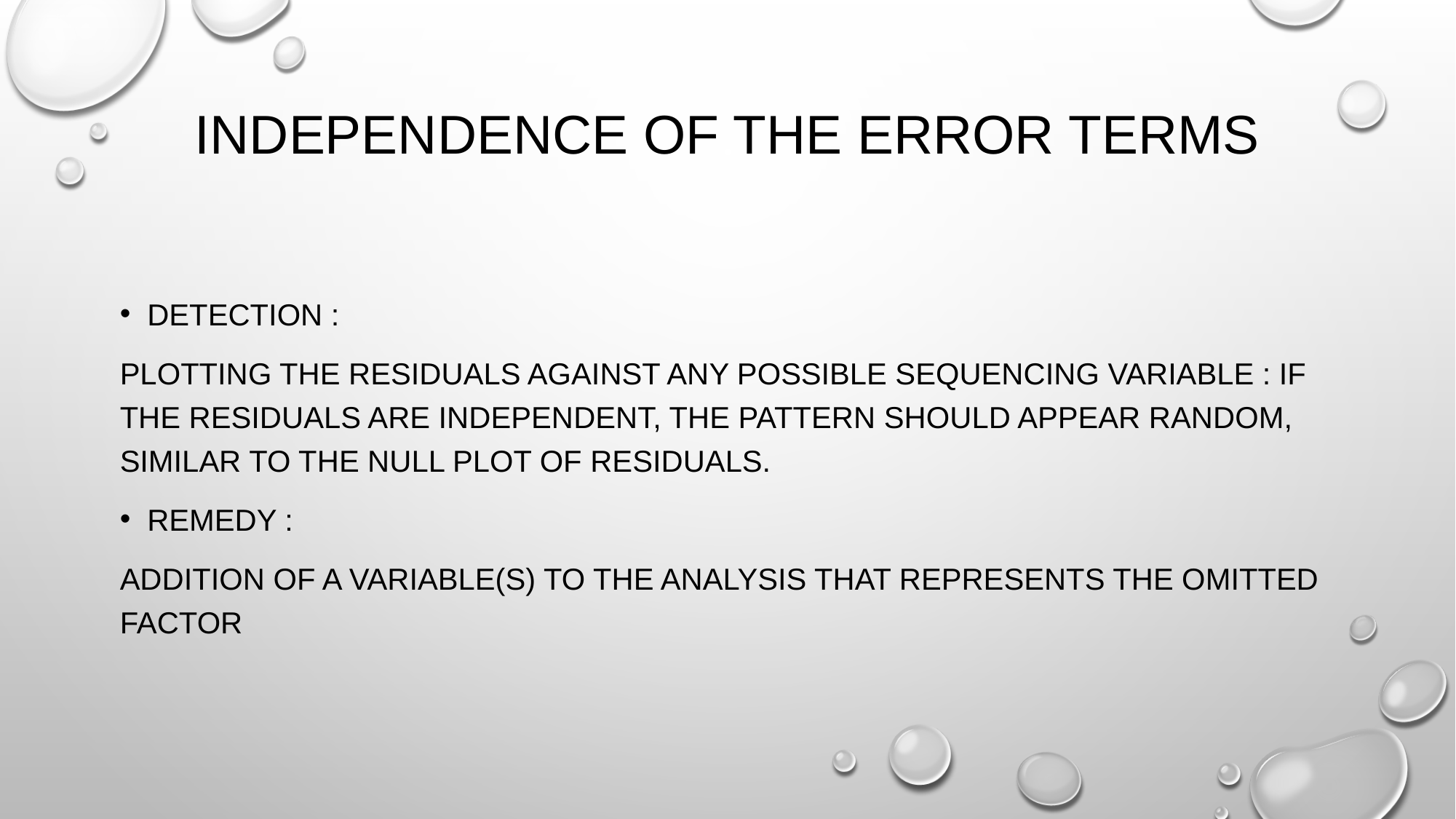

# Independence of the error terms
Detection :
plotting the residuals against any possible sequencing variable : If the residuals are independent, the pattern should appear random, similar to the null plot of residuals.
Remedy :
addition of a variable(s) to the analysis that represents the omitted factor